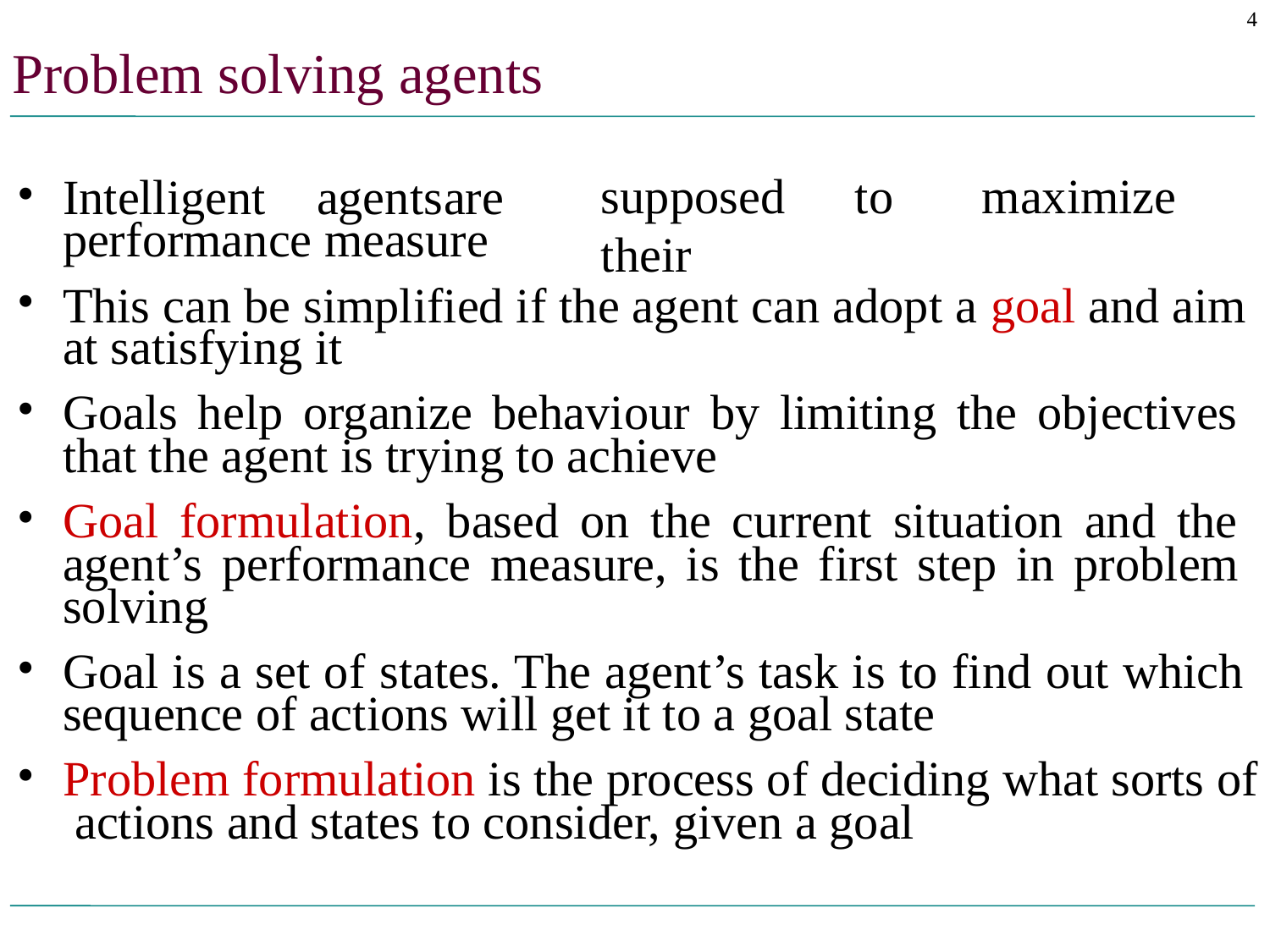

4
# Problem solving agents
Intelligent	agents	are  performance measure
supposed	to	maximize	their
This can be simplified if the agent can adopt a goal and aim  at satisfying it
Goals help organize behaviour by limiting the objectives  that the agent is trying to achieve
Goal formulation, based on the current situation and the  agent’s performance measure, is the first step in problem  solving
Goal is a set of states. The agent’s task is to find out which  sequence of actions will get it to a goal state
Problem formulation is the process of deciding what sorts of  actions and states to consider, given a goal